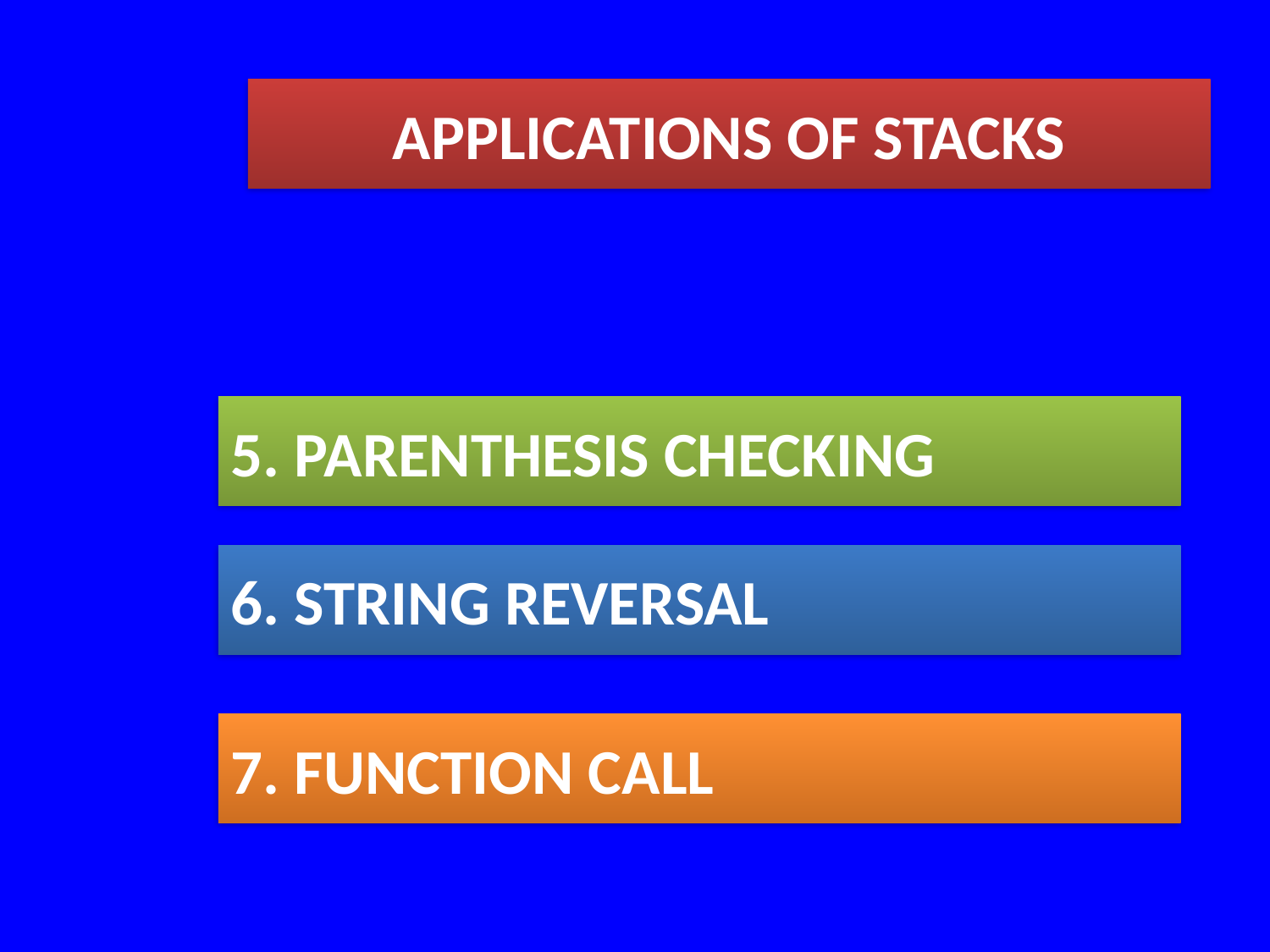

APPLICATIONS OF STACKS
5. PARENTHESIS CHECKING
6. STRING REVERSAL
7. FUNCTION CALL